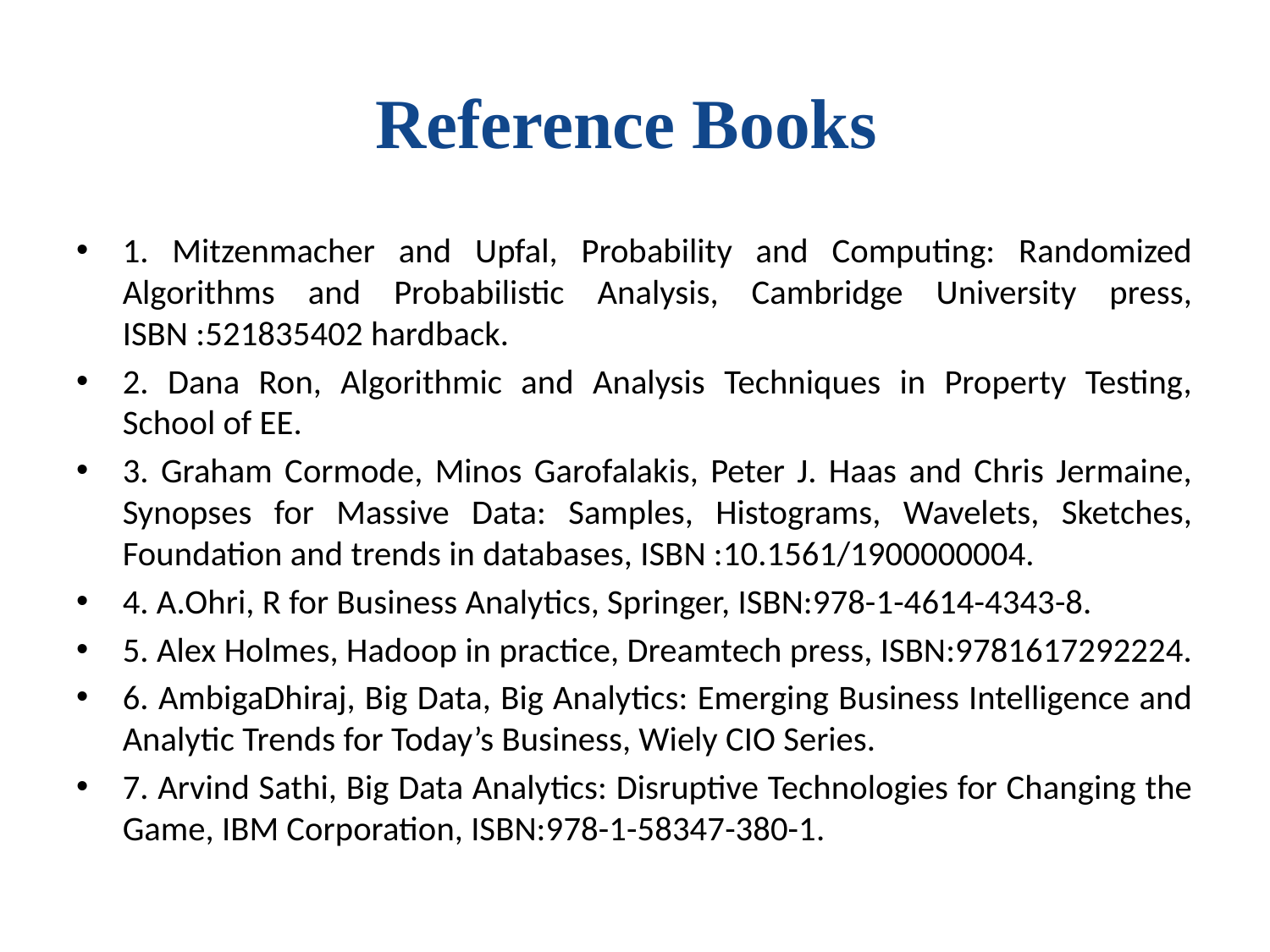

# Reference Books
1. Mitzenmacher and Upfal, Probability and Computing: Randomized Algorithms and Probabilistic Analysis, Cambridge University press, ISBN :521835402 hardback.
2. Dana Ron, Algorithmic and Analysis Techniques in Property Testing, School of EE.
3. Graham Cormode, Minos Garofalakis, Peter J. Haas and Chris Jermaine, Synopses for Massive Data: Samples, Histograms, Wavelets, Sketches, Foundation and trends in databases, ISBN :10.1561/1900000004.
4. A.Ohri, R for Business Analytics, Springer, ISBN:978-1-4614-4343-8.
5. Alex Holmes, Hadoop in practice, Dreamtech press, ISBN:9781617292224.
6. AmbigaDhiraj, Big Data, Big Analytics: Emerging Business Intelligence and Analytic Trends for Today’s Business, Wiely CIO Series.
7. Arvind Sathi, Big Data Analytics: Disruptive Technologies for Changing the Game, IBM Corporation, ISBN:978-1-58347-380-1.